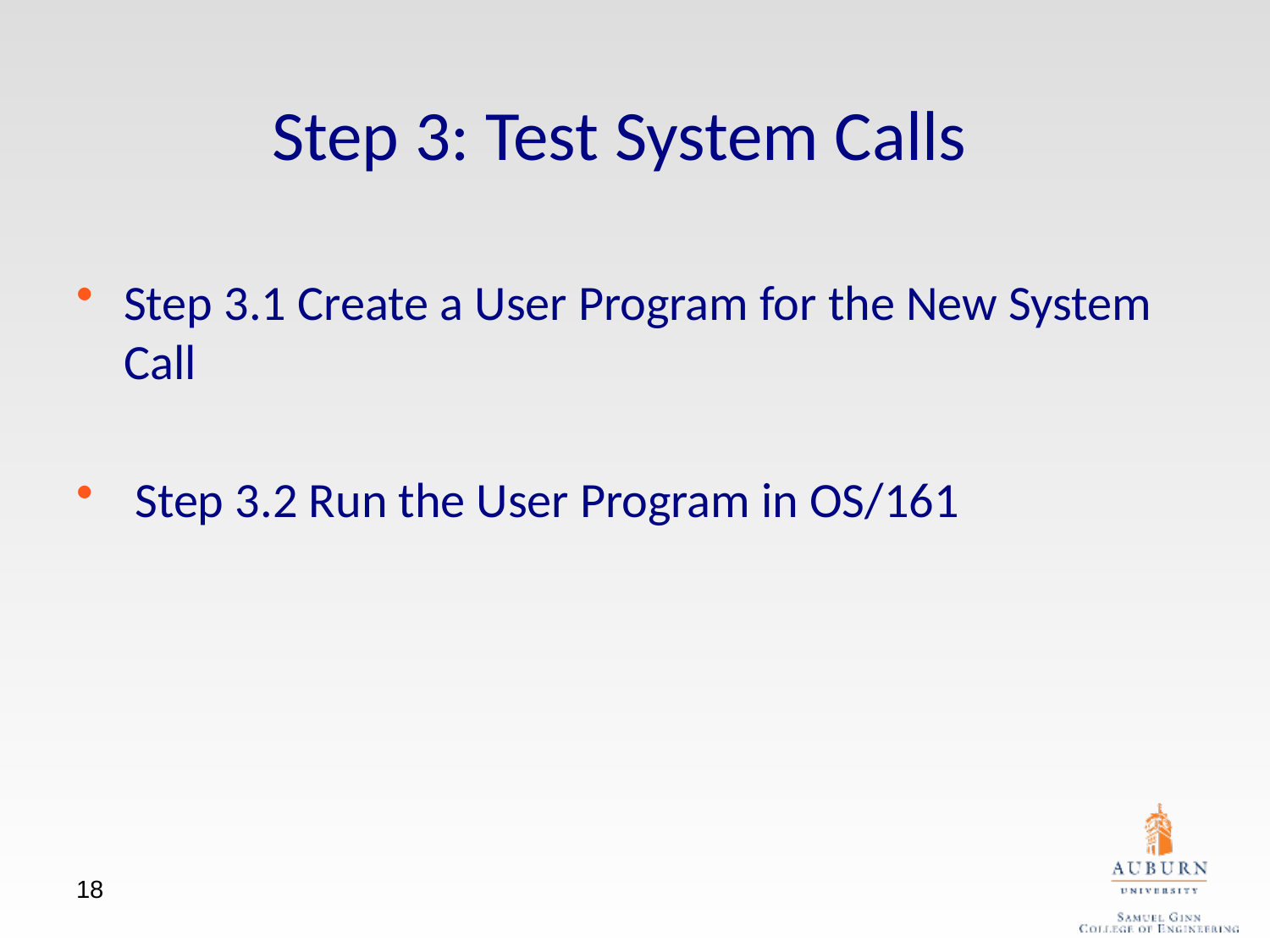

Step 3: Test System Calls
Step 3.1 Create a User Program for the New System Call

 Step 3.2 Run the User Program in OS/161

18